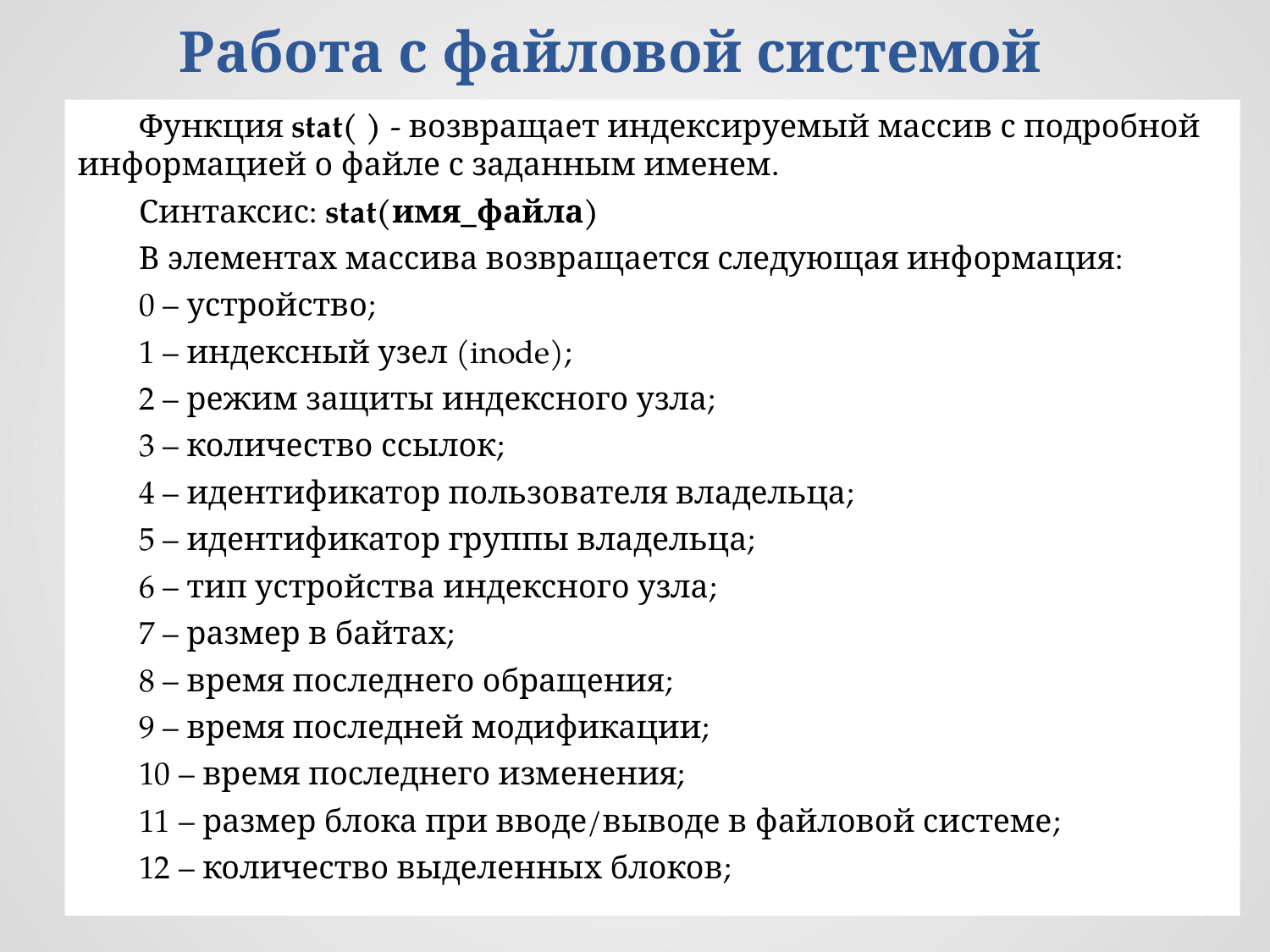

# Работа с файловой системой
Функция stat( ) - возвращает индексируемый массив с подробной информацией о файле с заданным именем.
Синтаксис: stat(имя_файла)‏
В элементах массива возвращается следующая информация:
0 – устройство;
1 – индексный узел (inode)‏;
2 – режим защиты индексного узла;
3 – количество ссылок;
4 – идентификатор пользователя владельца;
5 – идентификатор группы владельца;
6 – тип устройства индексного узла;
7 – размер в байтах;
8 – время последнего обращения;
9 – время последней модификации;
10 – время последнего изменения;
11 – размер блока при вводе/выводе в файловой системе;
12 – количество выделенных блоков;
28